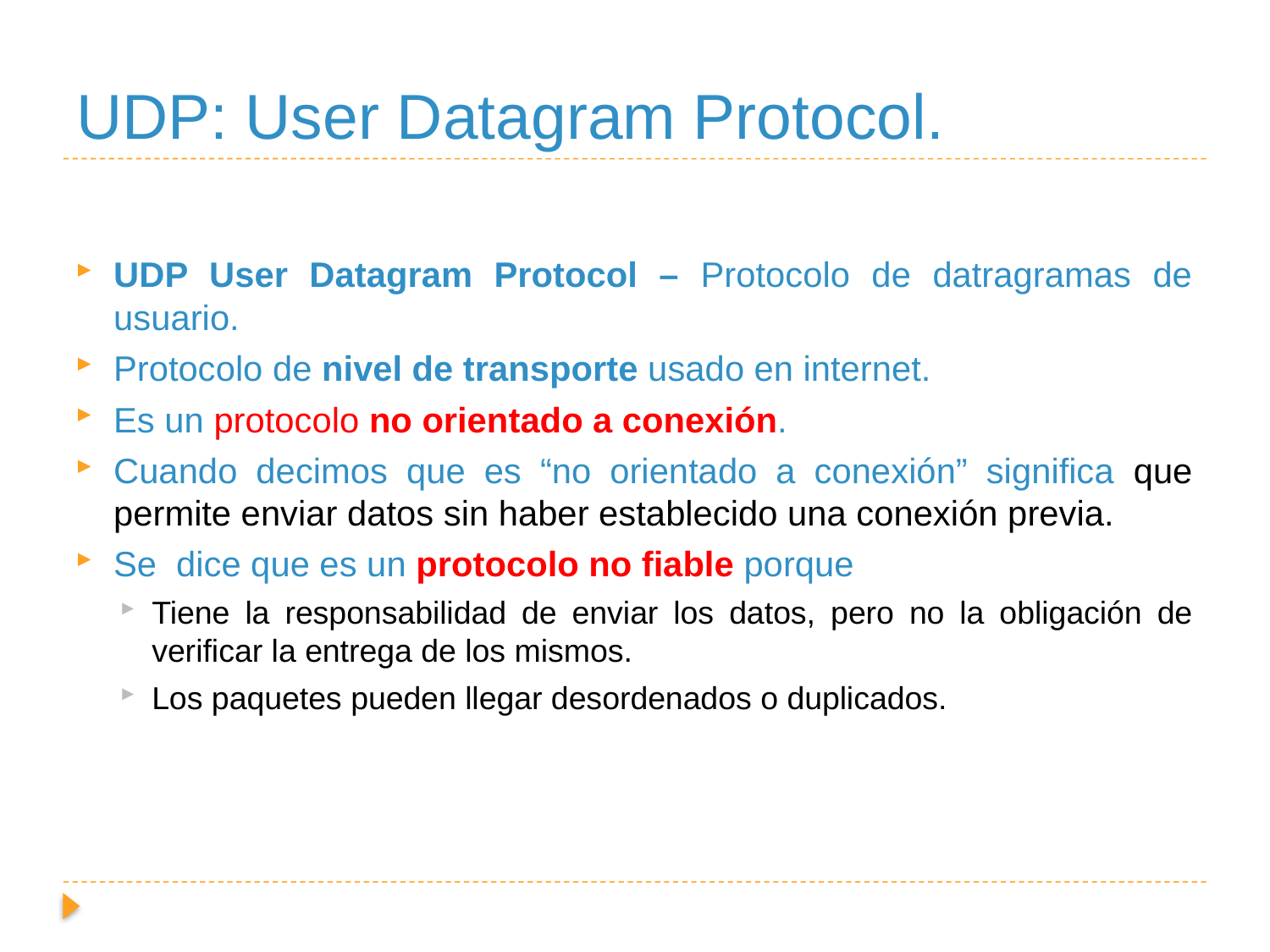

# UDP: User Datagram Protocol.
UDP User Datagram Protocol – Protocolo de datragramas de usuario.
Protocolo de nivel de transporte usado en internet.
Es un protocolo no orientado a conexión.
Cuando decimos que es “no orientado a conexión” significa que permite enviar datos sin haber establecido una conexión previa.
Se  dice que es un protocolo no fiable porque
Tiene la responsabilidad de enviar los datos, pero no la obligación de verificar la entrega de los mismos.
Los paquetes pueden llegar desordenados o duplicados.